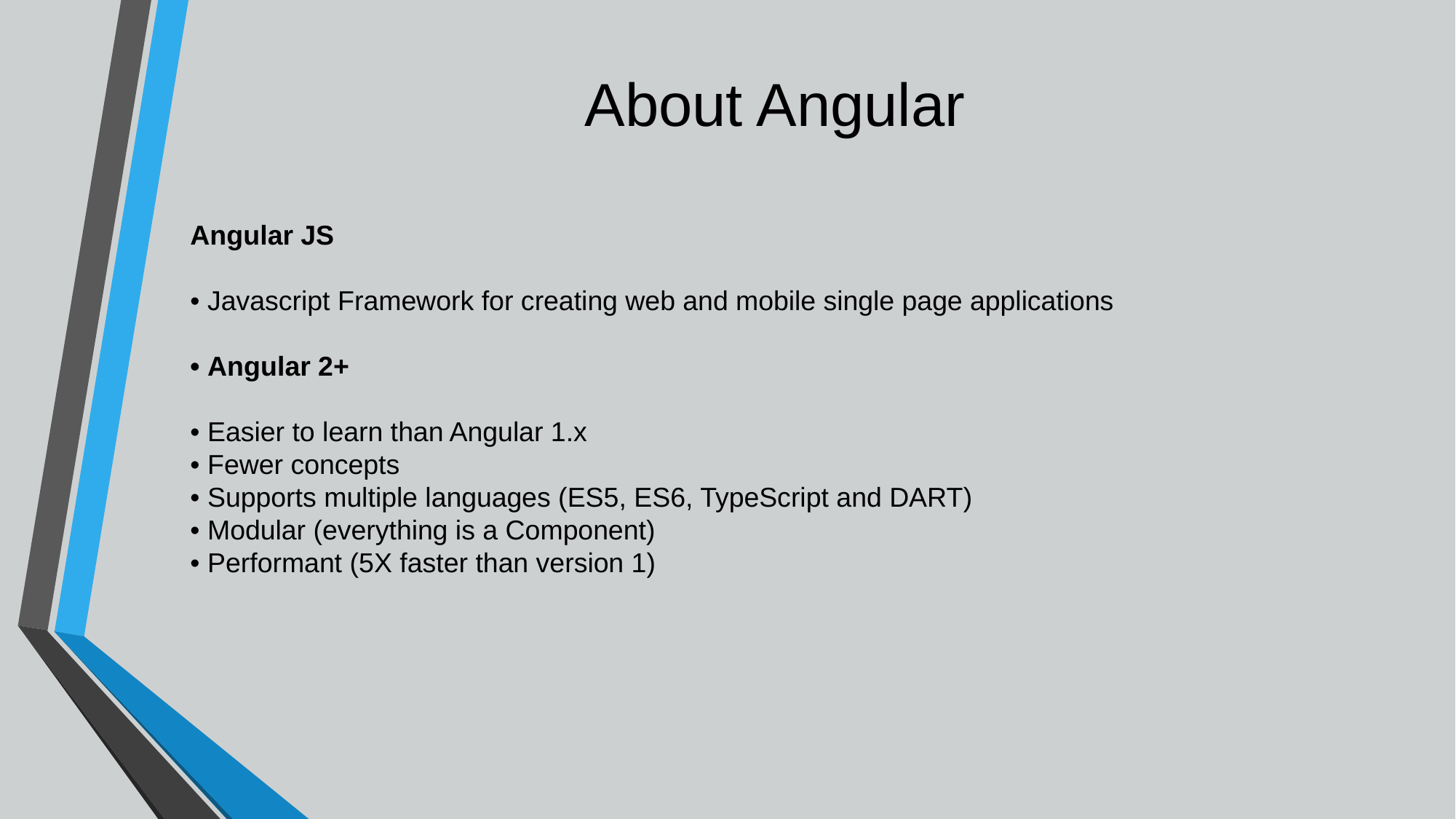

# About Angular
Angular JS

• Javascript Framework for creating web and mobile single page applications

• Angular 2+

• Easier to learn than Angular 1.x
• Fewer concepts
• Supports multiple languages (ES5, ES6, TypeScript and DART)
• Modular (everything is a Component)
• Performant (5X faster than version 1)